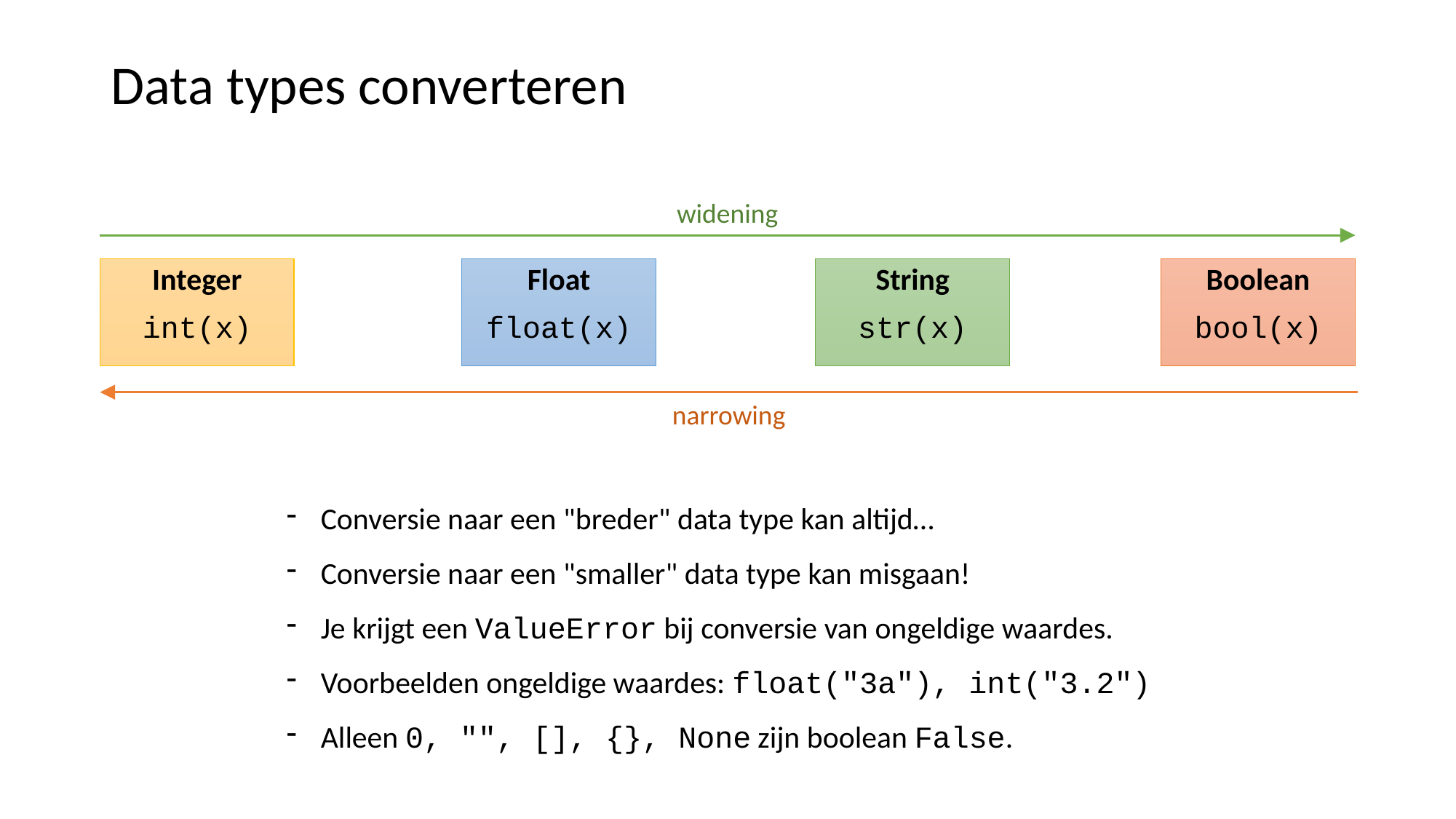

# Data types converteren
widening
Integer
int(x)
String
str(x)
Boolean
bool(x)
Float
float(x)
narrowing
Conversie naar een "breder" data type kan altijd…
Conversie naar een "smaller" data type kan misgaan!
Je krijgt een ValueError bij conversie van ongeldige waardes.
Voorbeelden ongeldige waardes: float("3a"), int("3.2")
Alleen 0, "", [], {}, None zijn boolean False.